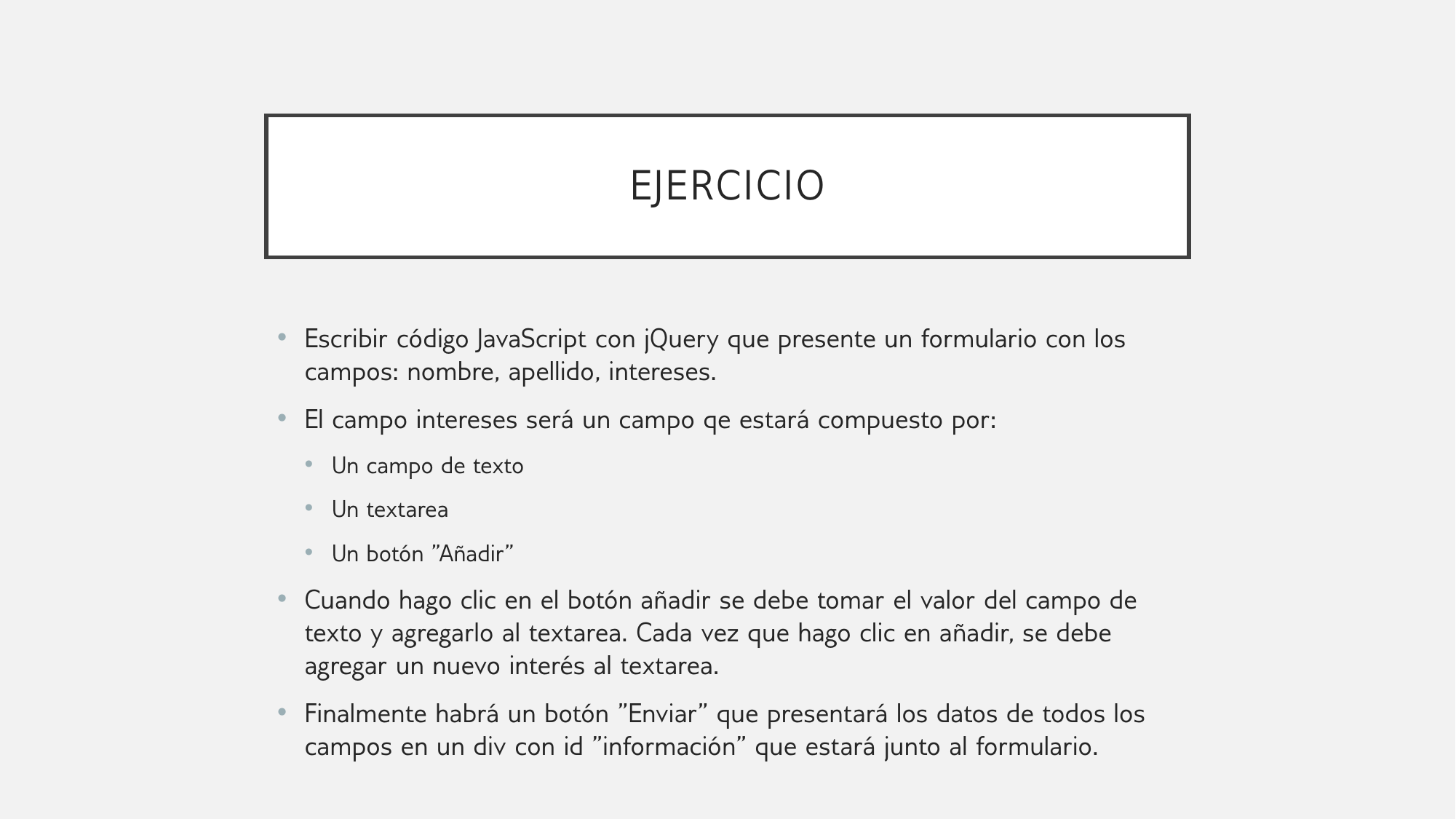

# Ejercicio
Escribir código JavaScript con jQuery que presente un formulario con los campos: nombre, apellido, intereses.
El campo intereses será un campo qe estará compuesto por:
Un campo de texto
Un textarea
Un botón ”Añadir”
Cuando hago clic en el botón añadir se debe tomar el valor del campo de texto y agregarlo al textarea. Cada vez que hago clic en añadir, se debe agregar un nuevo interés al textarea.
Finalmente habrá un botón ”Enviar” que presentará los datos de todos los campos en un div con id ”información” que estará junto al formulario.